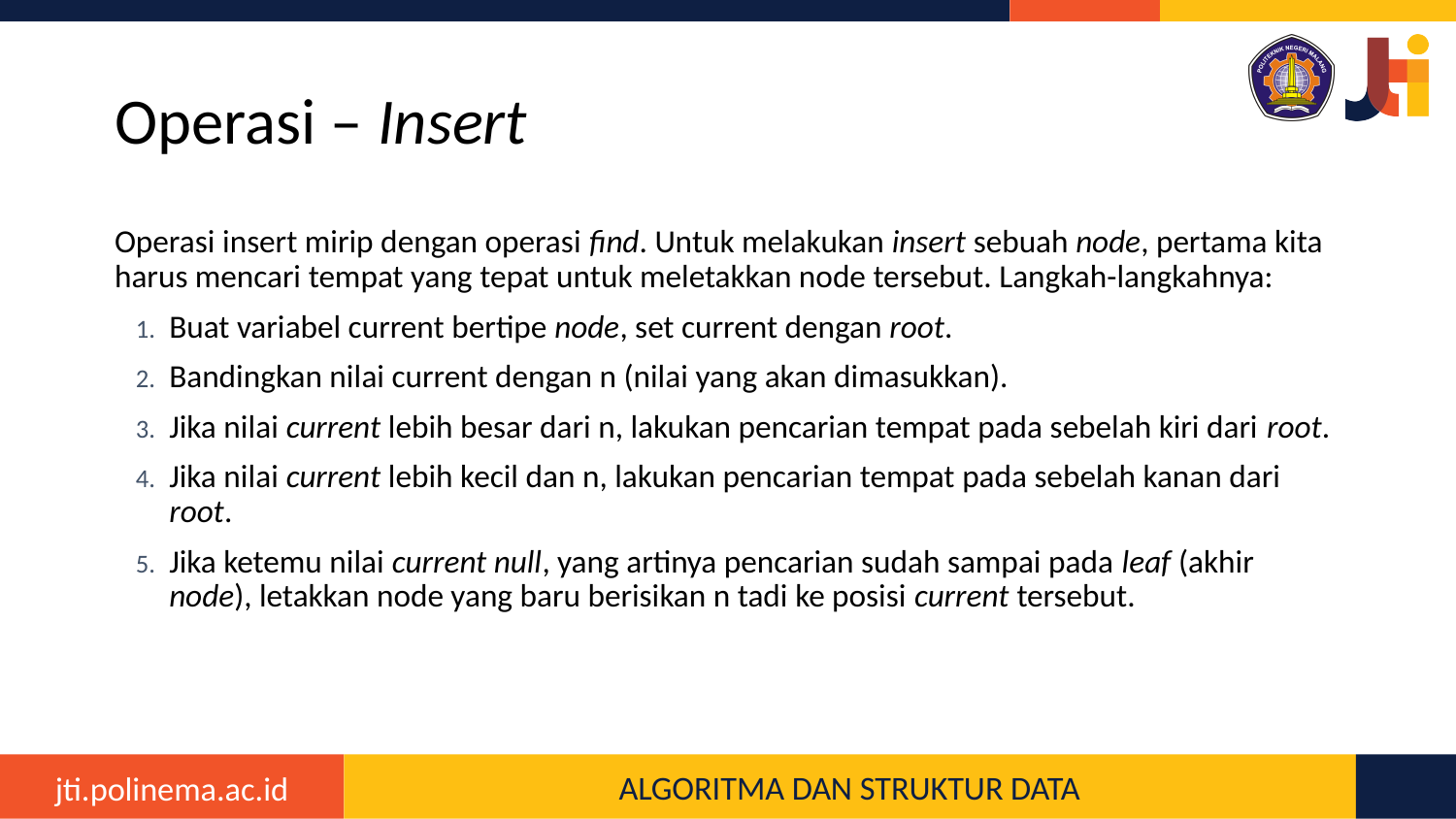

# Operasi – Insert
Operasi insert mirip dengan operasi find. Untuk melakukan insert sebuah node, pertama kita harus mencari tempat yang tepat untuk meletakkan node tersebut. Langkah-langkahnya:
Buat variabel current bertipe node, set current dengan root.
Bandingkan nilai current dengan n (nilai yang akan dimasukkan).
Jika nilai current lebih besar dari n, lakukan pencarian tempat pada sebelah kiri dari root.
Jika nilai current lebih kecil dan n, lakukan pencarian tempat pada sebelah kanan dari root.
Jika ketemu nilai current null, yang artinya pencarian sudah sampai pada leaf (akhir node), letakkan node yang baru berisikan n tadi ke posisi current tersebut.